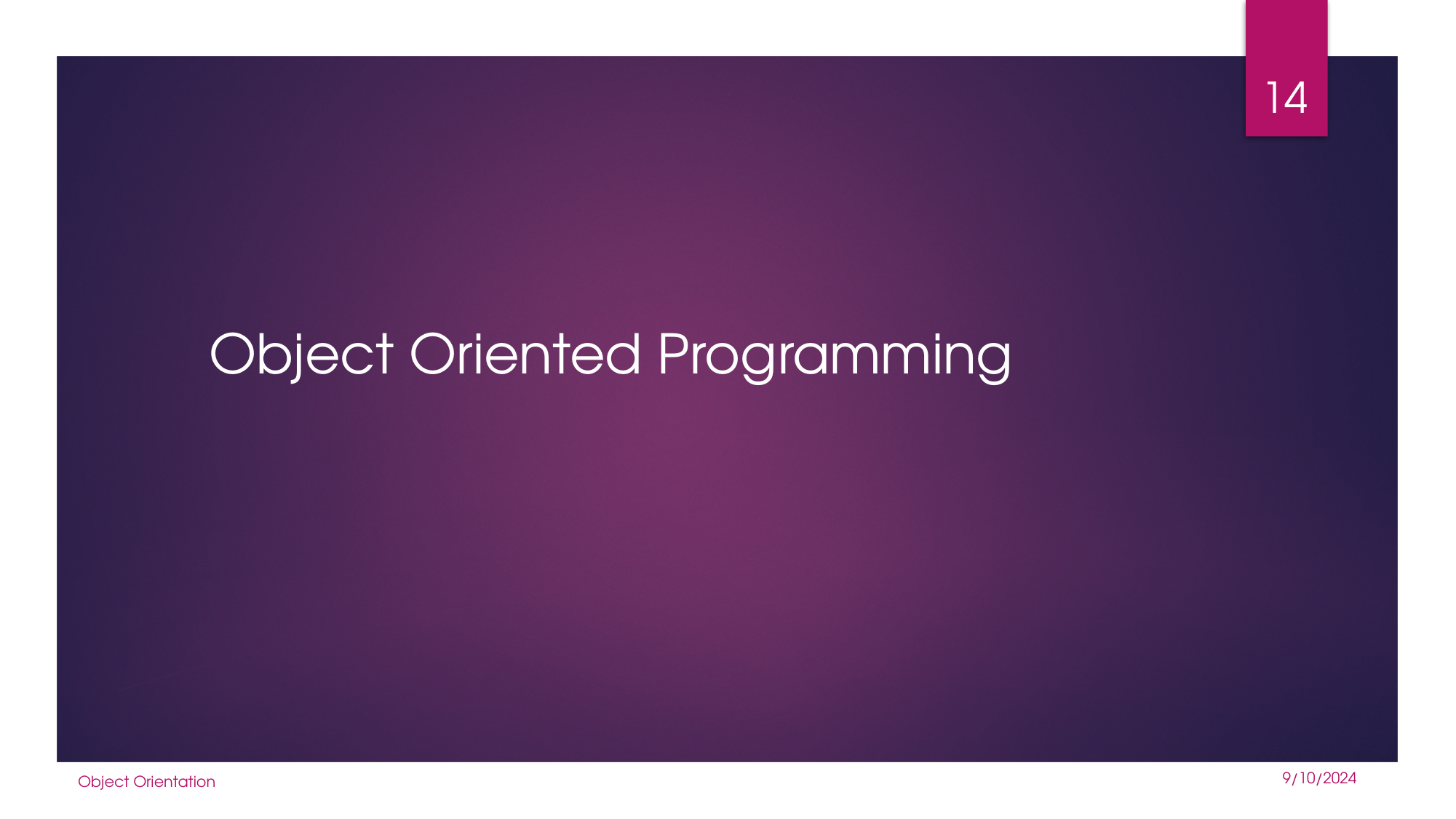

14
# Object Oriented Programming
Object Orientation
9/10/2024